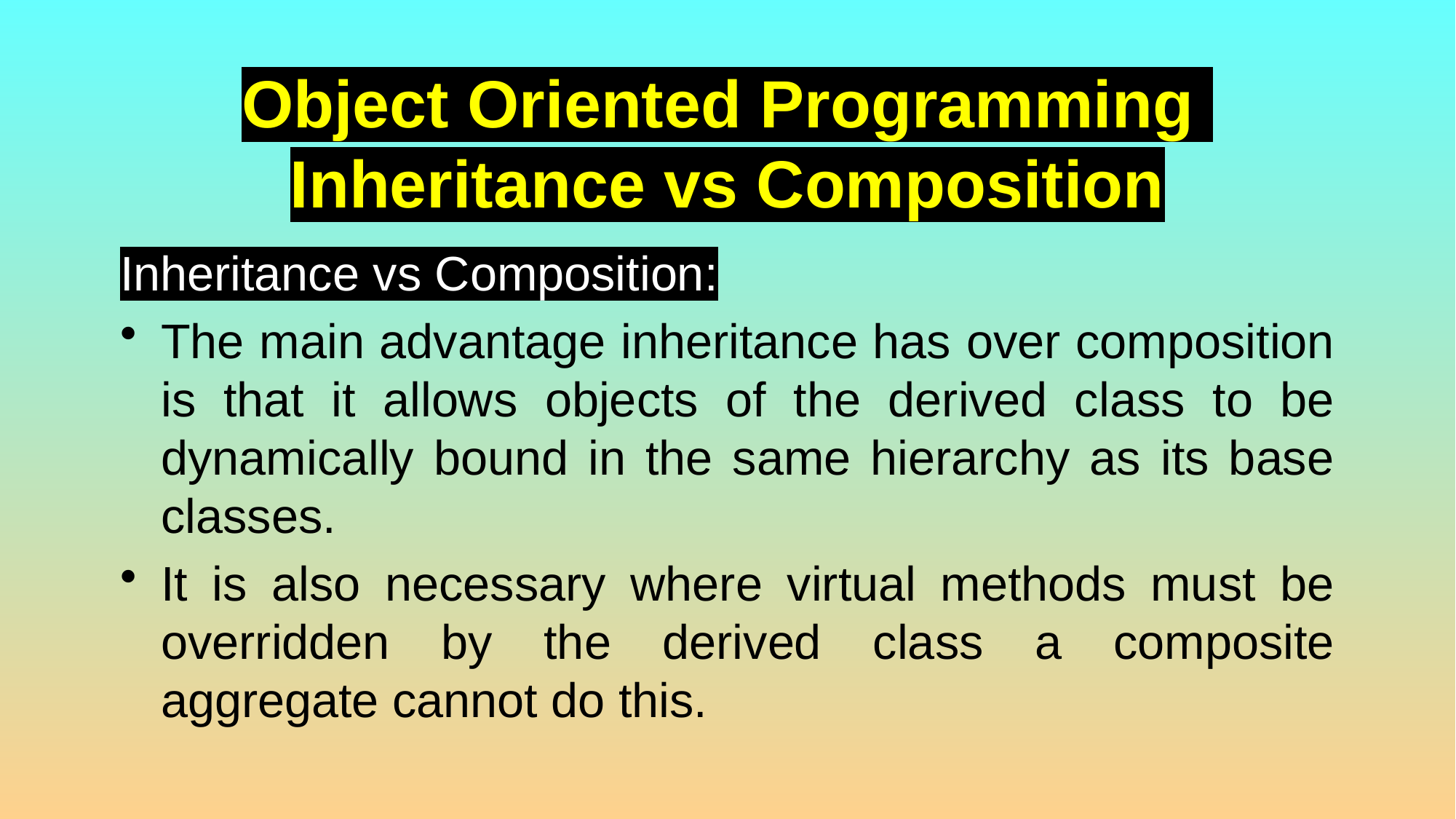

# Object Oriented Programming Inheritance vs Composition
Inheritance vs Composition:
The main advantage inheritance has over composition is that it allows objects of the derived class to be dynamically bound in the same hierarchy as its base classes.
It is also necessary where virtual methods must be overridden by the derived class a composite aggregate cannot do this.